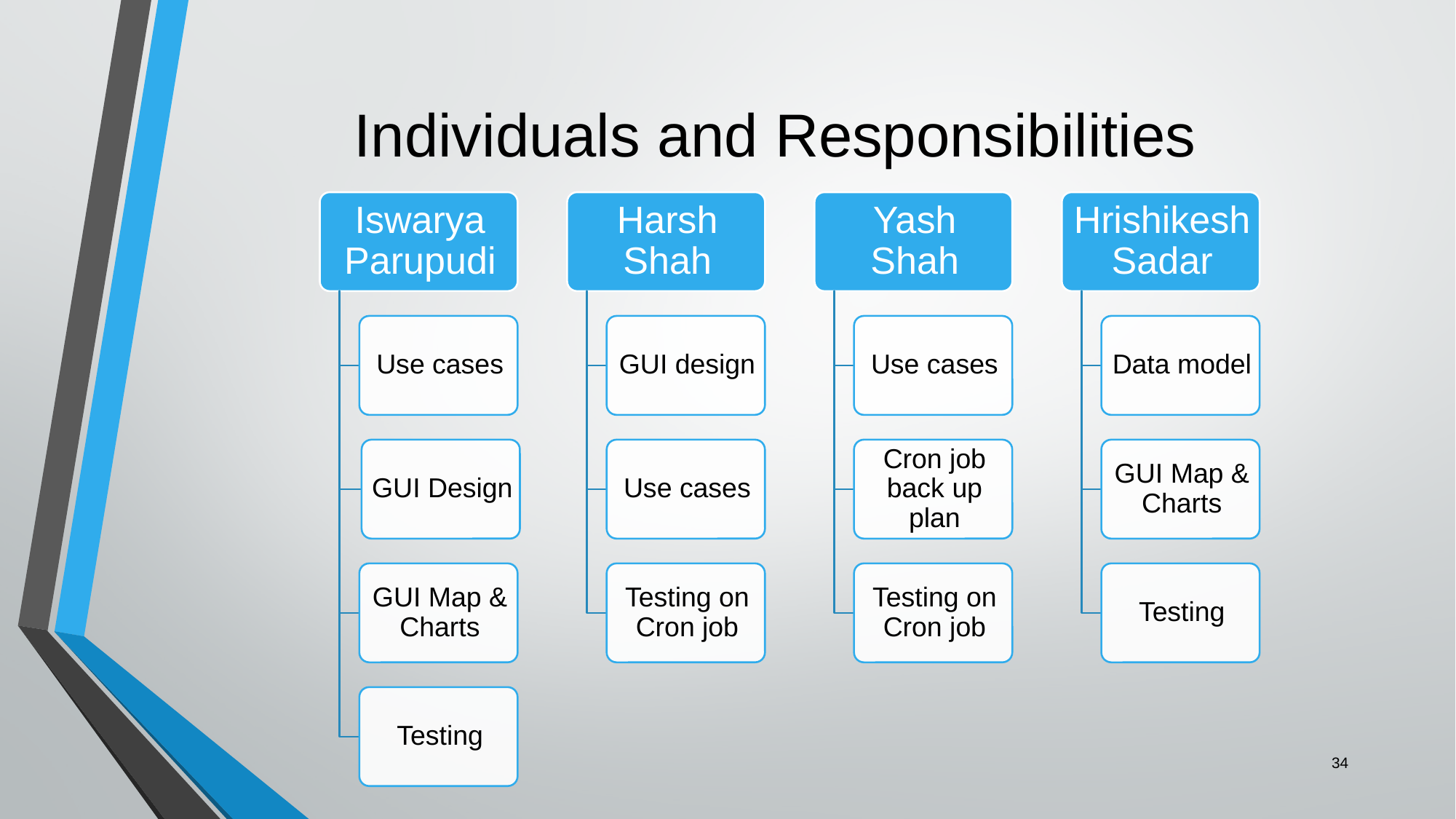

# Individuals and Responsibilities
Iswarya Parupudi
Use cases
GUI Design
GUI Map & Charts
Testing
Harsh Shah
GUI design
Use cases
Testing on Cron job
Yash Shah
Use cases
Cron job back up plan
Testing on Cron job
Hrishikesh Sadar
Data model
GUI Map & Charts
Testing
34